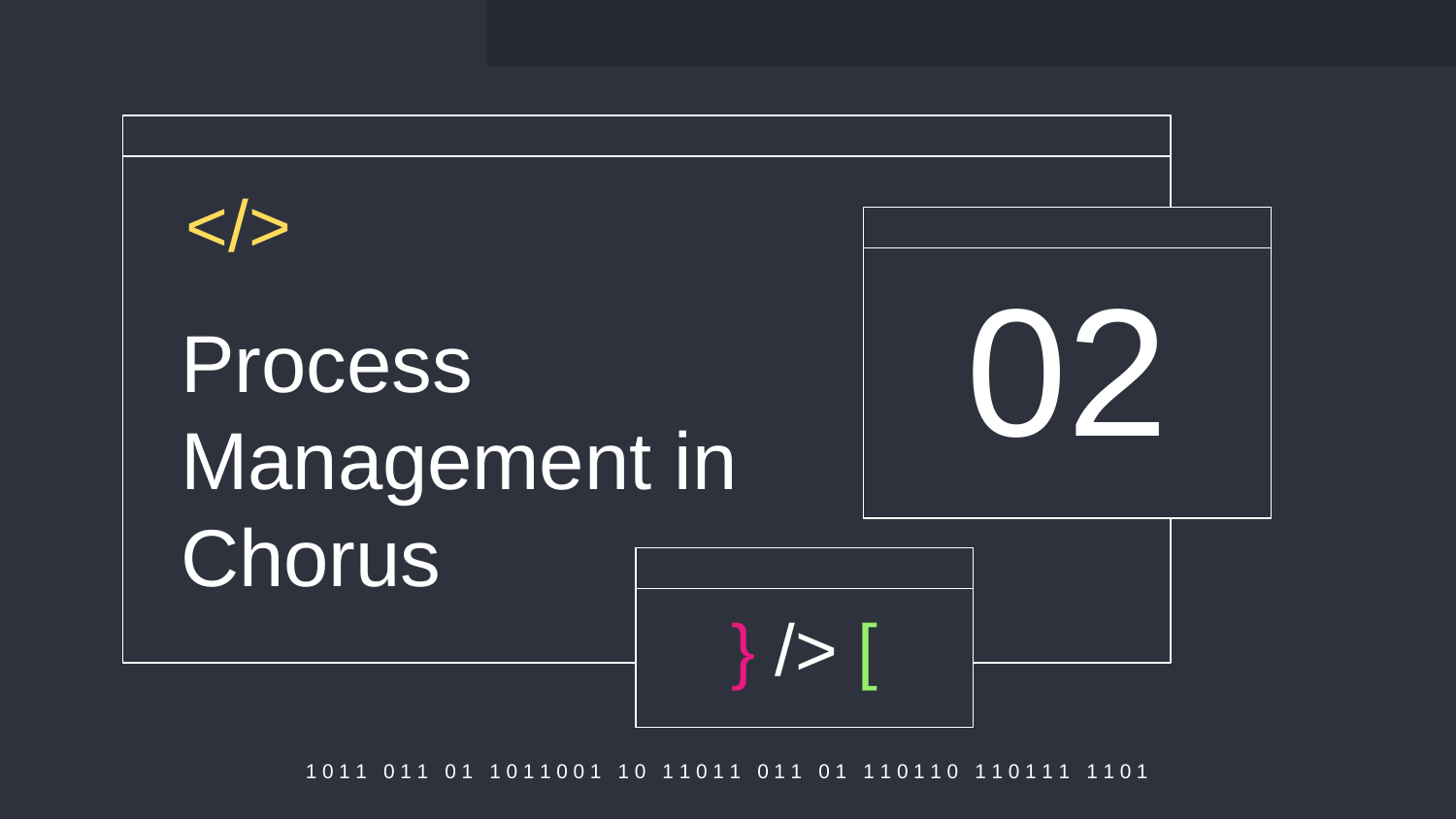

</>

02
# Process Management in Chorus

} /> [